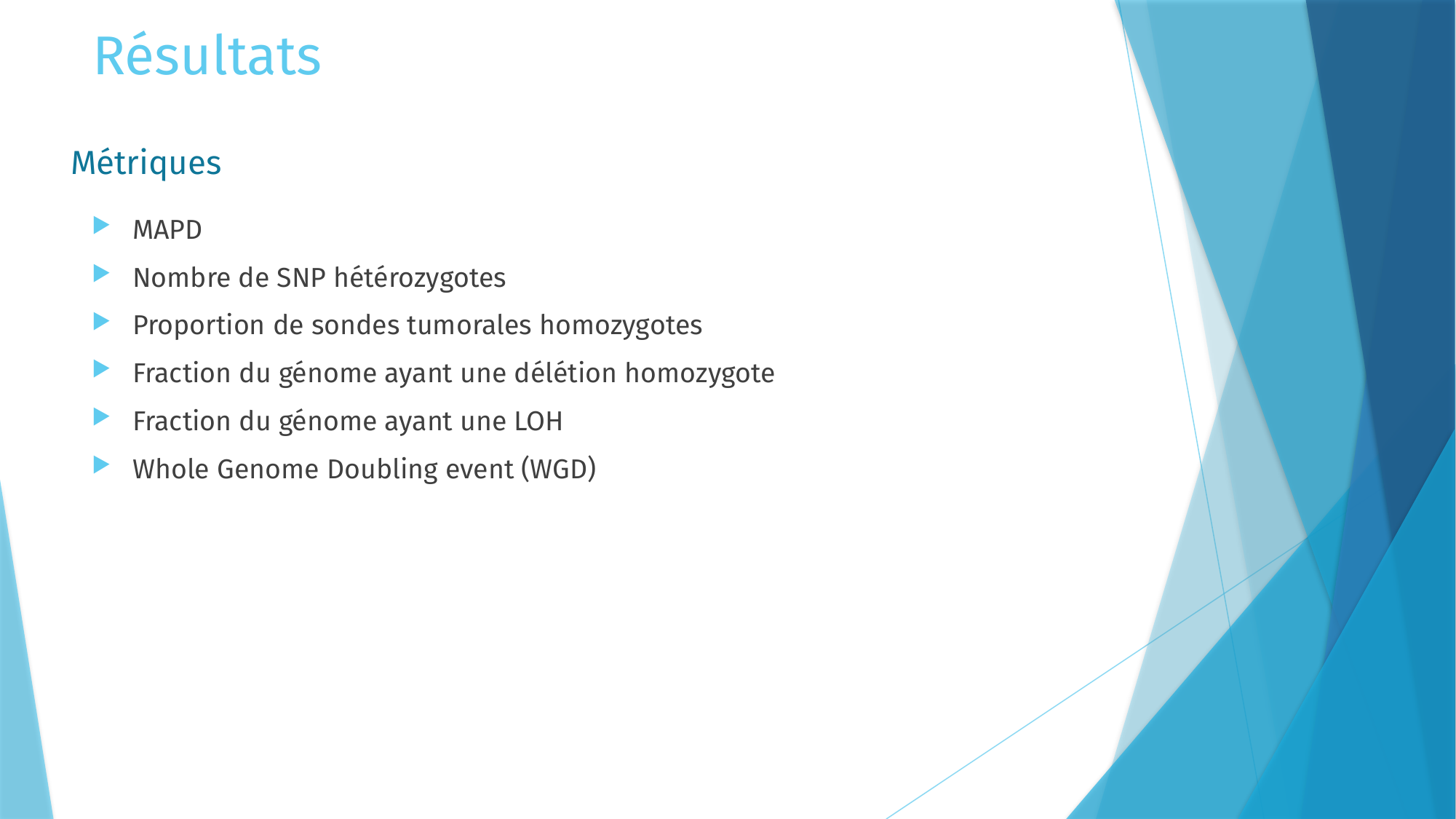

# Résultats
Métriques
MAPD
Nombre de SNP hétérozygotes
Proportion de sondes tumorales homozygotes
Fraction du génome ayant une délétion homozygote
Fraction du génome ayant une LOH
Whole Genome Doubling event (WGD)